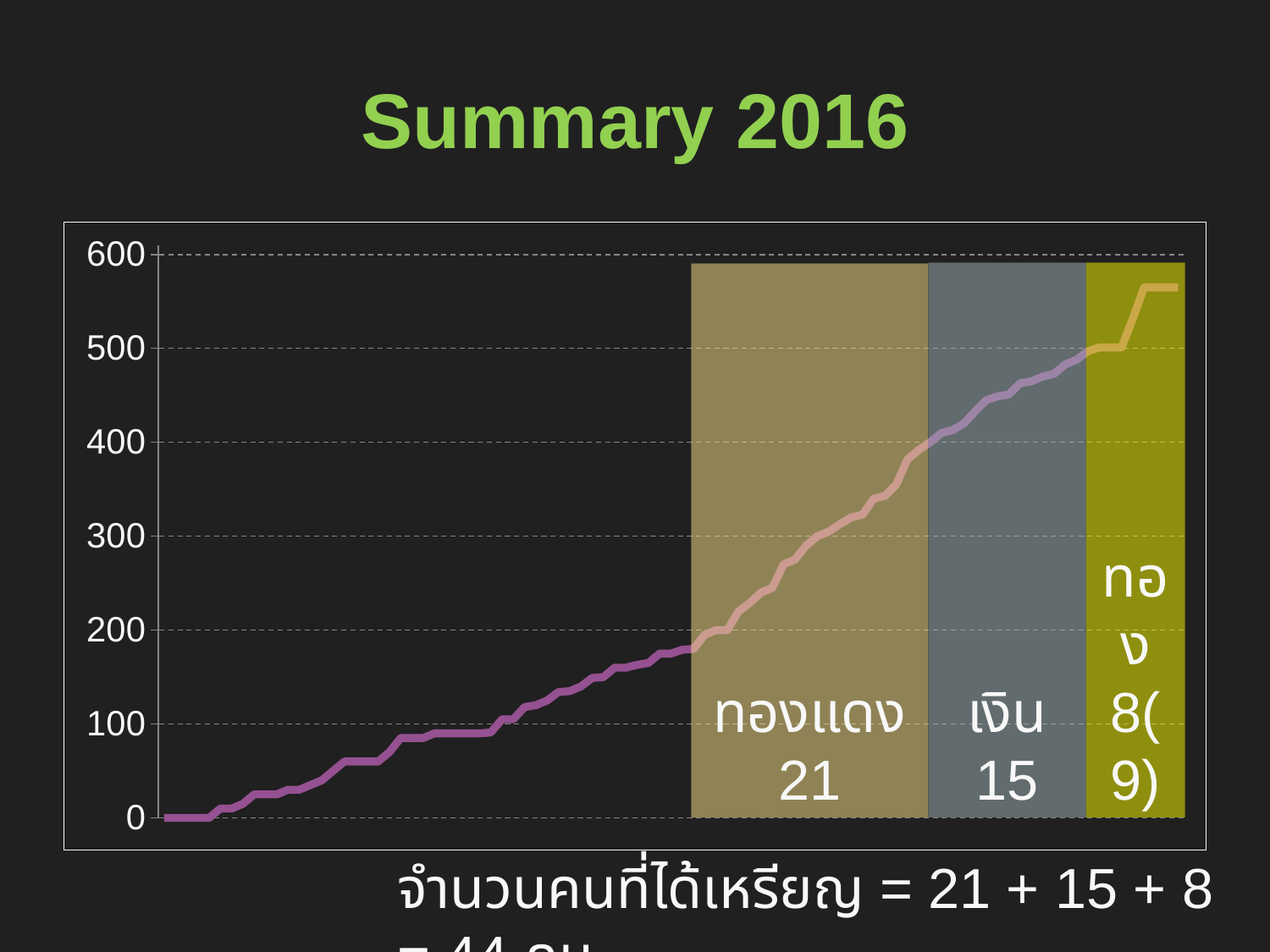

# Summary 2016

### Chart

| Category |  |
|---|---|
เงิน
15
ทอง
8(9)
ทองแดง
21
จำนวนคนที่ได้เหรียญ = 21 + 15 + 8 = 44 คน